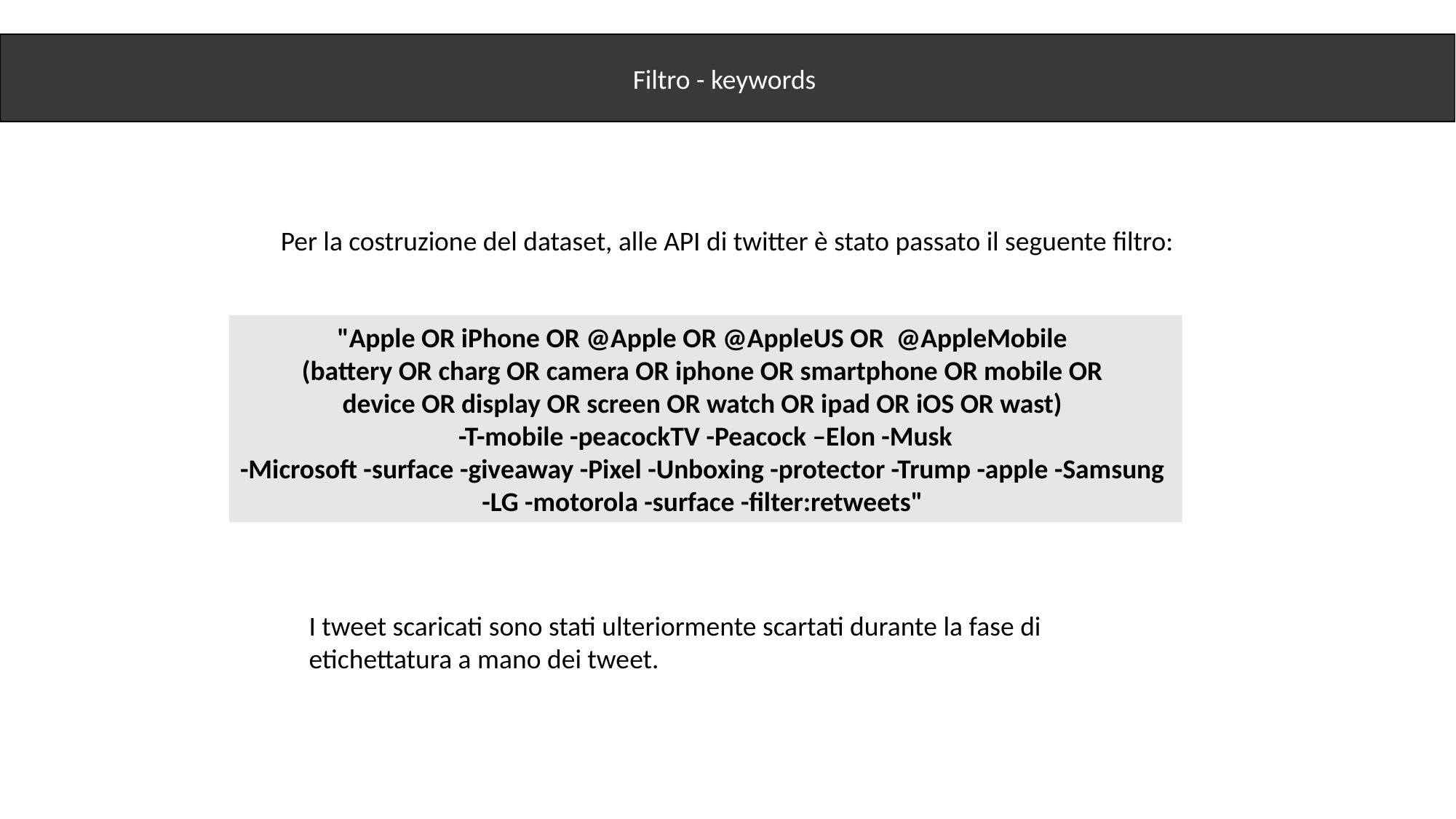

Filtro - keywords

Per la costruzione del dataset, alle API di twitter è stato passato il seguente filtro:
"Apple OR iPhone OR @Apple OR @AppleUS OR  @AppleMobile
(battery OR charg OR camera OR iphone OR smartphone OR mobile OR
device OR display OR screen OR watch OR ipad OR iOS OR wast)
-T-mobile -peacockTV -Peacock –Elon -Musk
-Microsoft -surface -giveaway -Pixel -Unboxing -protector -Trump -apple -Samsung
-LG -motorola -surface -filter:retweets"
I tweet scaricati sono stati ulteriormente scartati durante la fase di etichettatura a mano dei tweet.